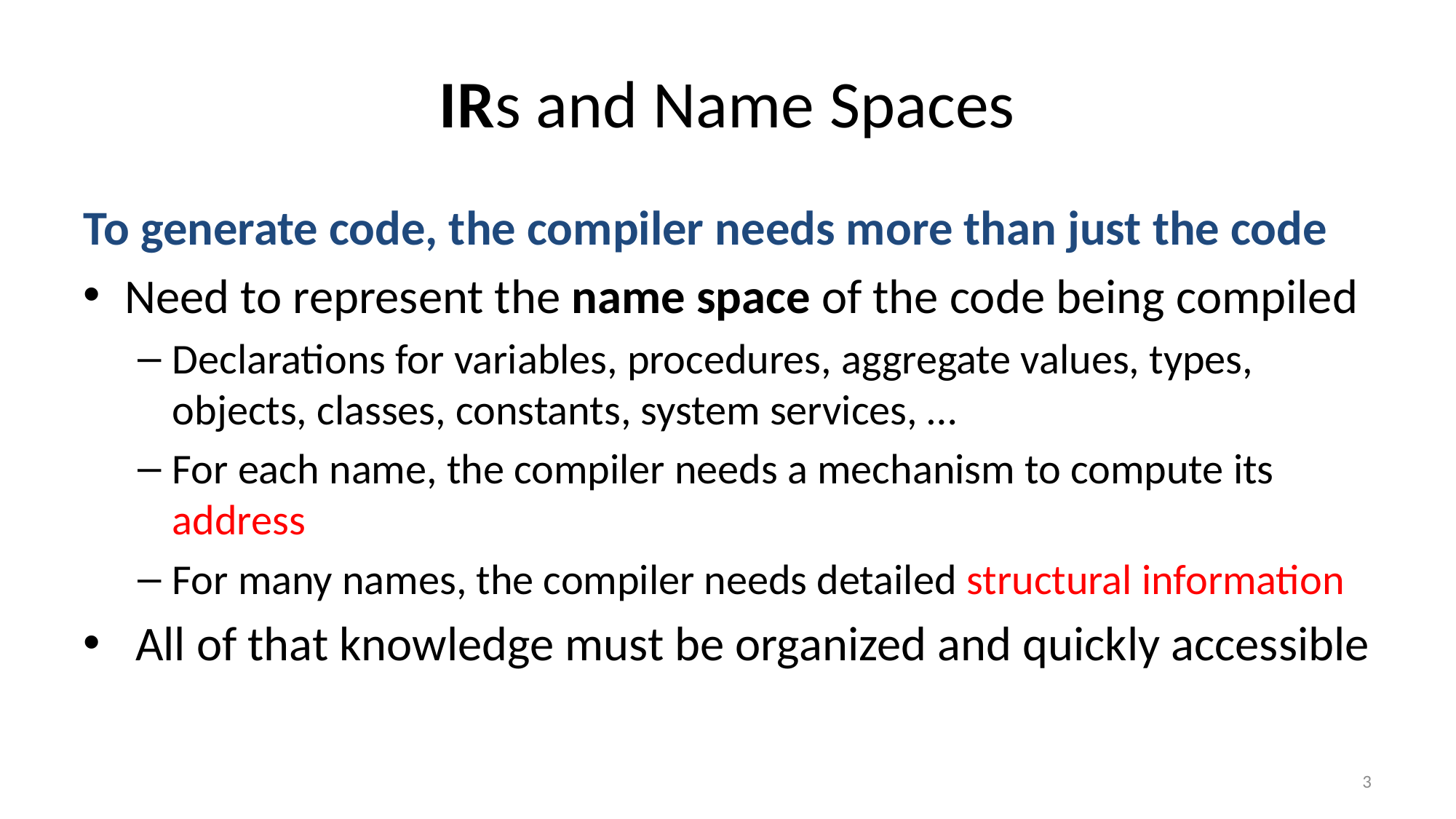

# IRs and Name Spaces
To generate code, the compiler needs more than just the code
Need to represent the name space of the code being compiled
Declarations for variables, procedures, aggregate values, types, objects, classes, constants, system services, …
For each name, the compiler needs a mechanism to compute its address
For many names, the compiler needs detailed structural information
 All of that knowledge must be organized and quickly accessible

3